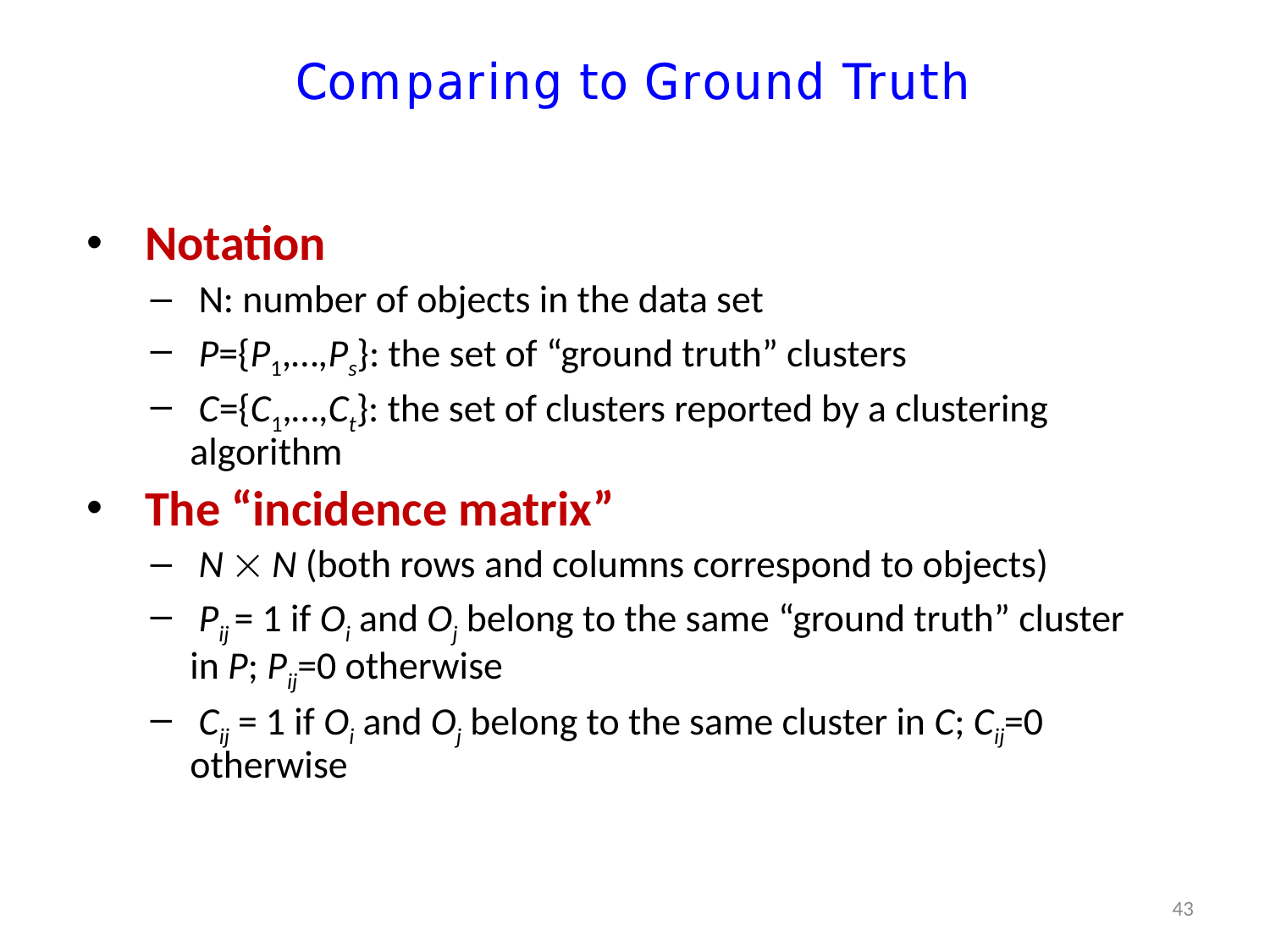

# Comparing to Ground Truth
 Notation
 N: number of objects in the data set
 P={P1,…,Ps}: the set of “ground truth” clusters
 C={C1,…,Ct}: the set of clusters reported by a clustering algorithm
 The “incidence matrix”
 N × N (both rows and columns correspond to objects)
 Pij = 1 if Oi and Oj belong to the same “ground truth” cluster in P; Pij=0 otherwise
 Cij = 1 if Oi and Oj belong to the same cluster in C; Cij=0 otherwise
43